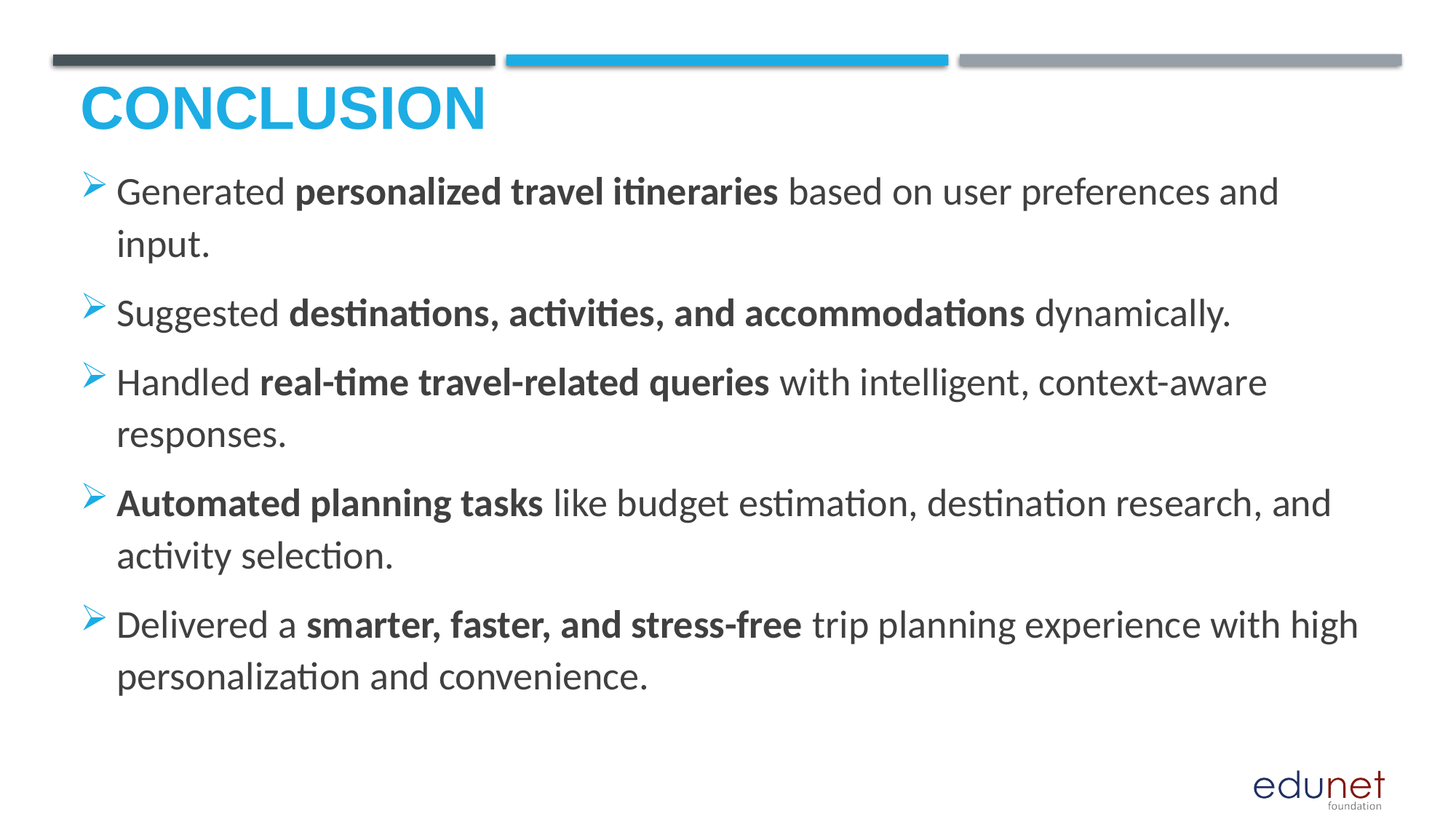

# Conclusion
Generated personalized travel itineraries based on user preferences and input.
Suggested destinations, activities, and accommodations dynamically.
Handled real-time travel-related queries with intelligent, context-aware responses.
Automated planning tasks like budget estimation, destination research, and activity selection.
Delivered a smarter, faster, and stress-free trip planning experience with high personalization and convenience.